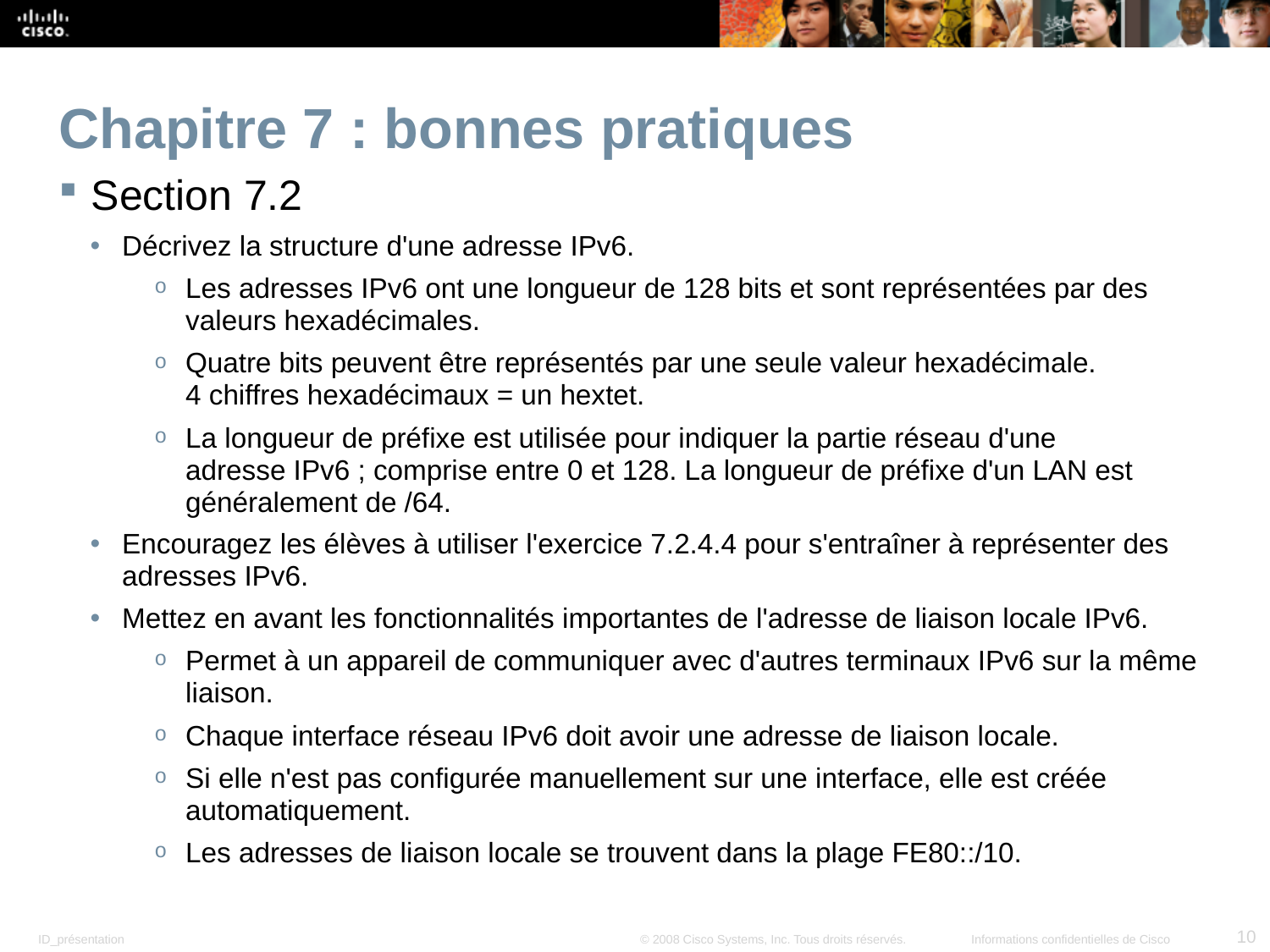

Chapitre 7 : bonnes pratiques
Section 7.2
Décrivez la structure d'une adresse IPv6.
Les adresses IPv6 ont une longueur de 128 bits et sont représentées par des valeurs hexadécimales.
Quatre bits peuvent être représentés par une seule valeur hexadécimale. 4 chiffres hexadécimaux = un hextet.
La longueur de préfixe est utilisée pour indiquer la partie réseau d'une adresse IPv6 ; comprise entre 0 et 128. La longueur de préfixe d'un LAN est généralement de /64.
Encouragez les élèves à utiliser l'exercice 7.2.4.4 pour s'entraîner à représenter des adresses IPv6.
Mettez en avant les fonctionnalités importantes de l'adresse de liaison locale IPv6.
Permet à un appareil de communiquer avec d'autres terminaux IPv6 sur la même liaison.
Chaque interface réseau IPv6 doit avoir une adresse de liaison locale.
Si elle n'est pas configurée manuellement sur une interface, elle est créée automatiquement.
Les adresses de liaison locale se trouvent dans la plage FE80::/10.